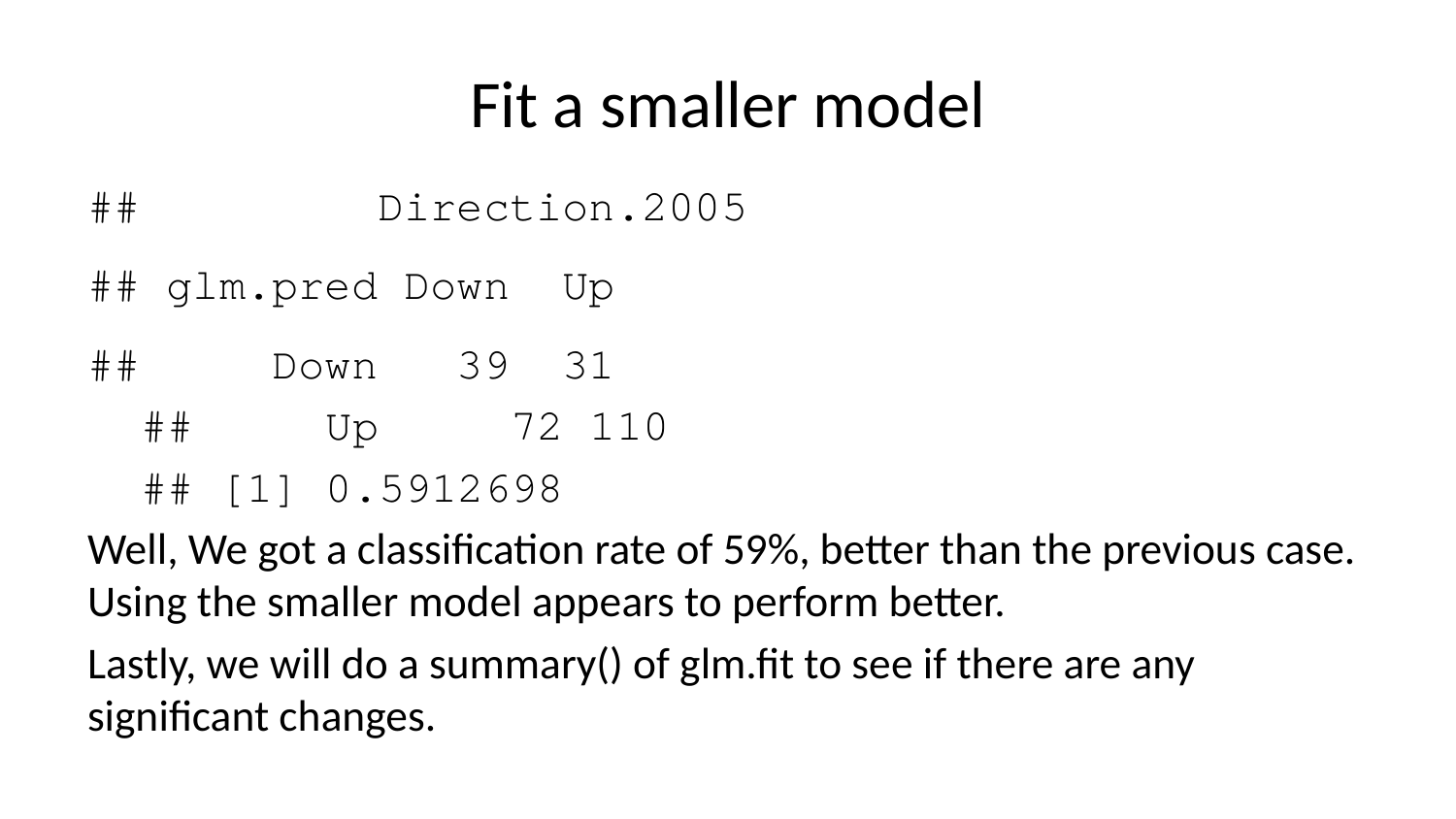

# Fit a smaller model
##         Direction.2005
## glm.pred Down  Up
##     Down   39  31
##     Up     72 110
## [1] 0.5912698
Well, We got a classification rate of 59%, better than the previous case. Using the smaller model appears to perform better.
Lastly, we will do a summary() of glm.fit to see if there are any significant changes.